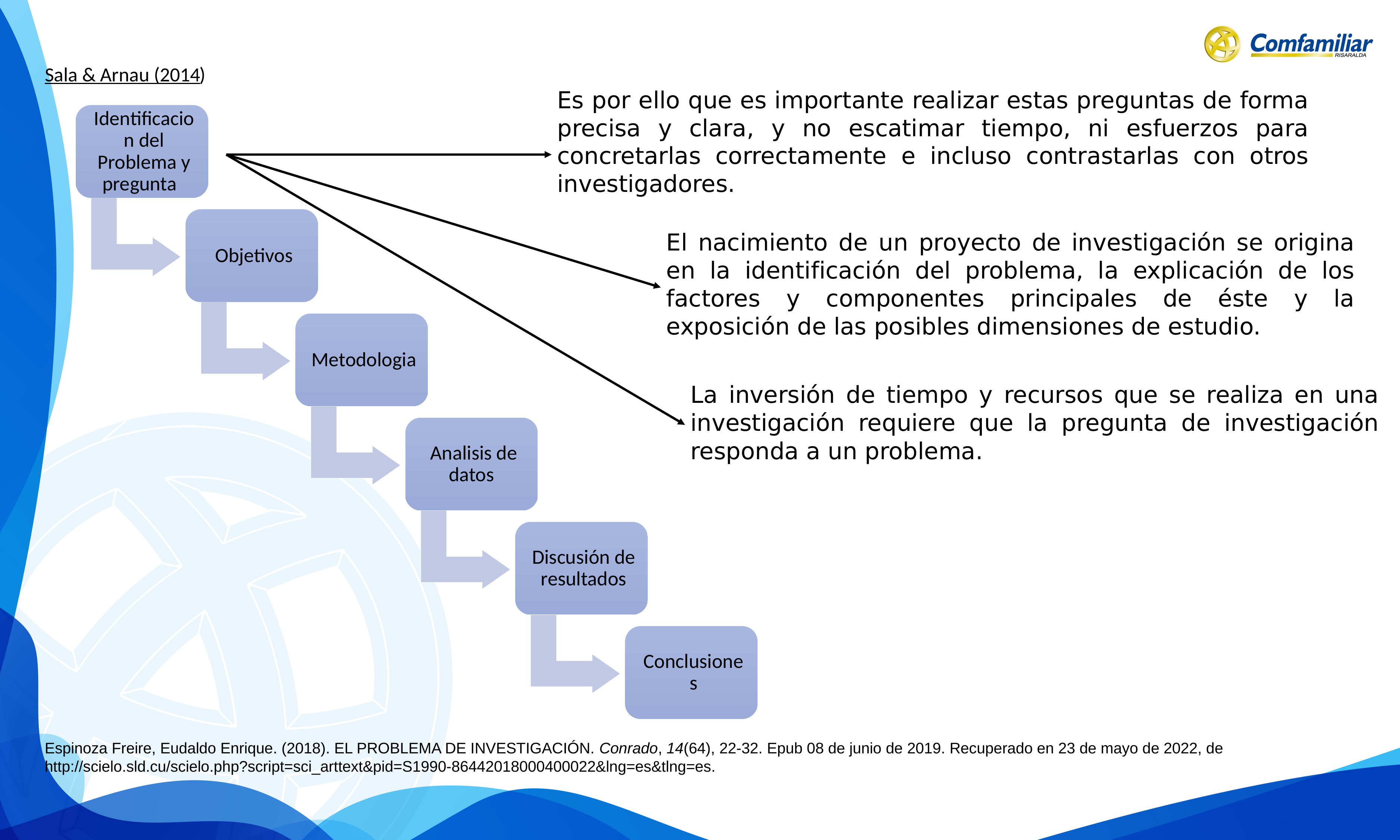

# Sala & Arnau (2014)
Es por ello que es importante realizar estas preguntas de forma precisa y clara, y no escatimar tiempo, ni esfuerzos para concretarlas correctamente e incluso contrastarlas con otros investigadores.
Identificacion del Problema y pregunta
Objetivos
Metodologia
Analisis de datos
Discusión de resultados
Conclusiones
El nacimiento de un proyecto de investigación se origina en la identificación del problema, la explicación de los factores y componentes principales de éste y la exposición de las posibles dimensiones de estudio.
La inversión de tiempo y recursos que se realiza en una investigación requiere que la pregunta de investigación responda a un problema.
Espinoza Freire, Eudaldo Enrique. (2018). EL PROBLEMA DE INVESTIGACIÓN. Conrado, 14(64), 22-32. Epub 08 de junio de 2019. Recuperado en 23 de mayo de 2022, de http://scielo.sld.cu/scielo.php?script=sci_arttext&pid=S1990-86442018000400022&lng=es&tlng=es.